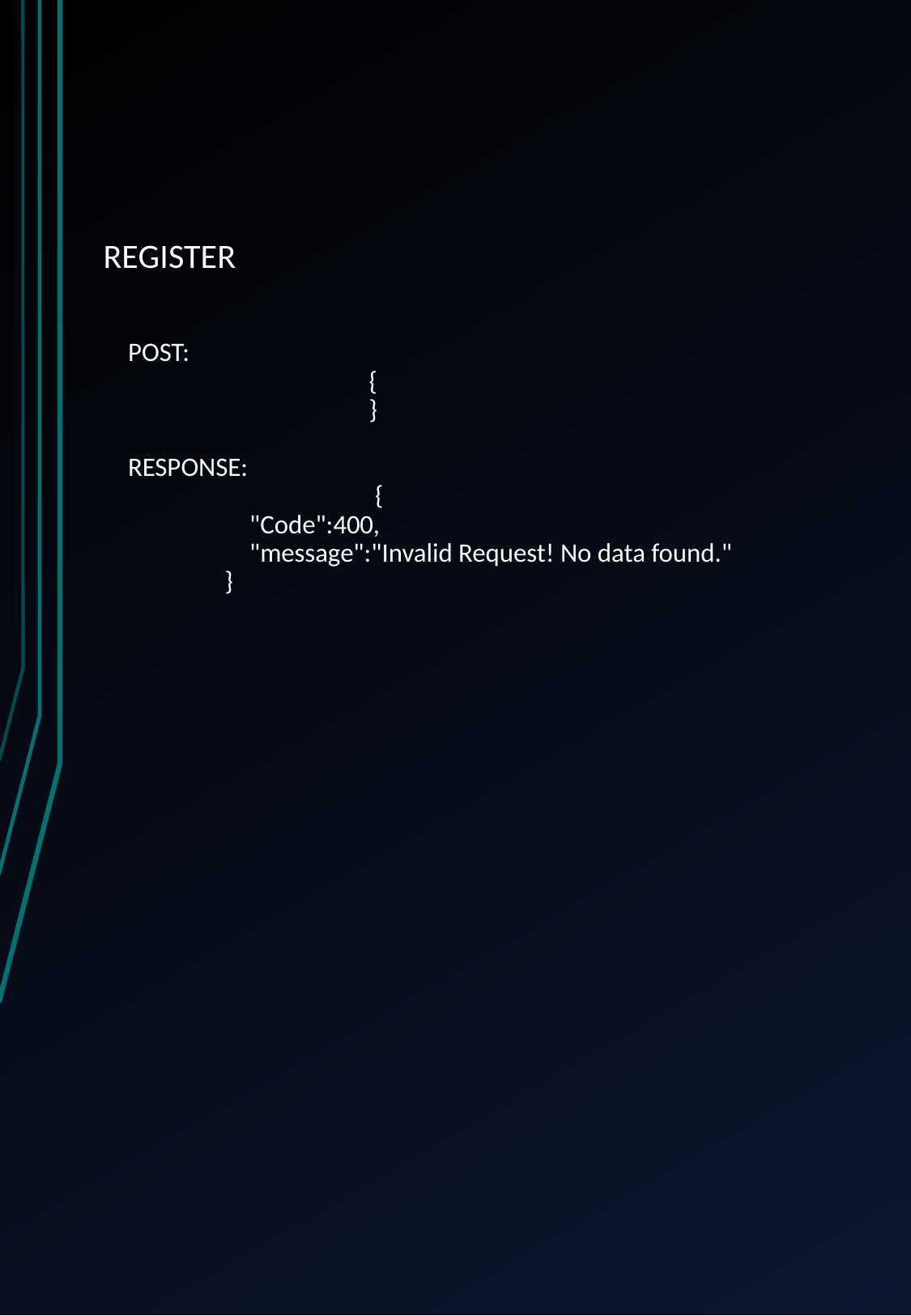

# REGISTER
POST:
		{
		}

RESPONSE:
		 {
"Code":400,
"message":"Invalid Request! No data found."
}